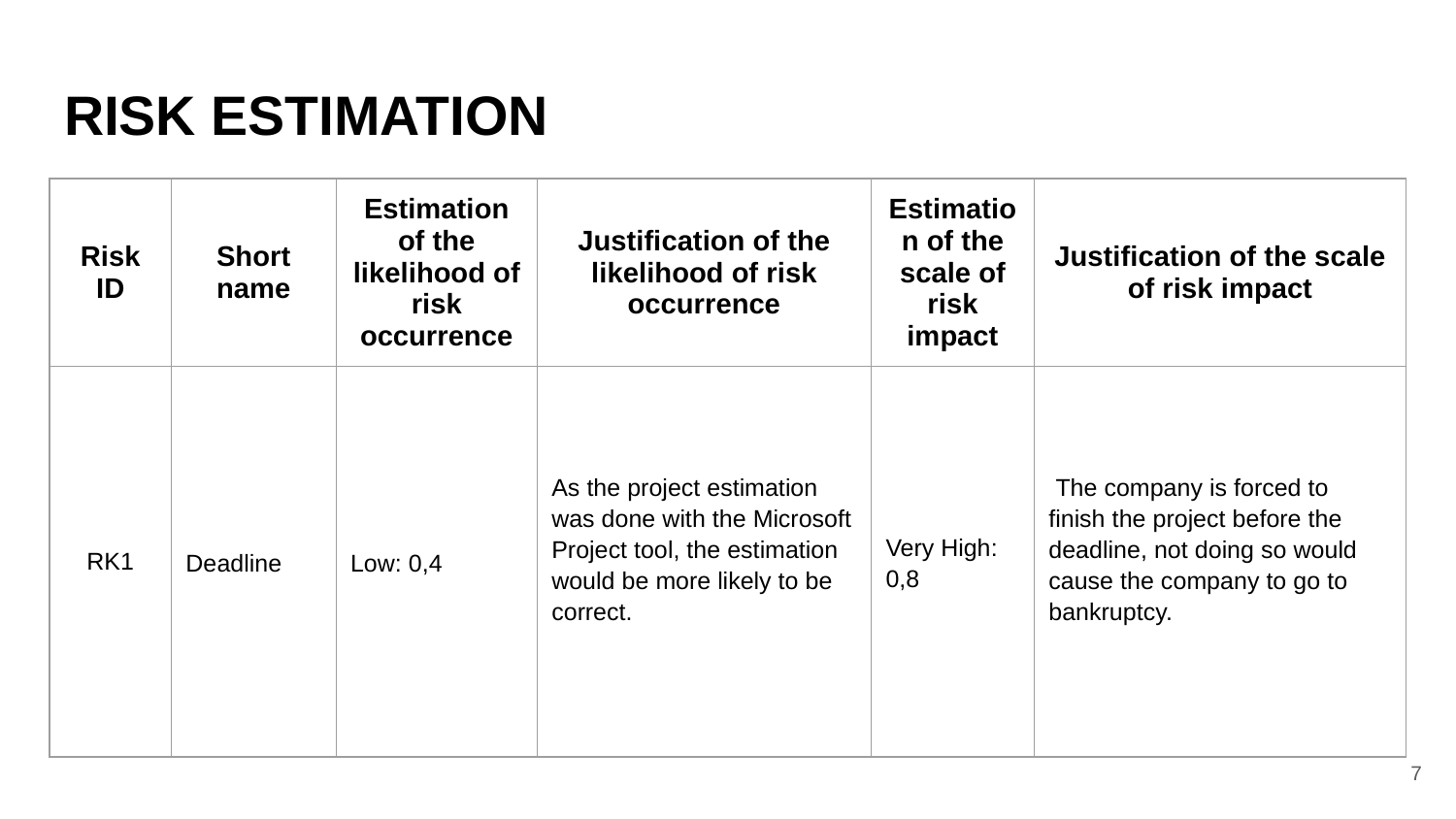

# RISK ESTIMATION
| Risk ID | Short name | Estimation of the likelihood of risk occurrence | Justification of the likelihood of risk occurrence | Estimation of the scale of risk impact | Justification of the scale of risk impact |
| --- | --- | --- | --- | --- | --- |
| RK1 | Deadline | Low: 0,4 | As the project estimation was done with the Microsoft Project tool, the estimation would be more likely to be correct. | Very High: 0,8 | The company is forced to finish the project before the deadline, not doing so would cause the company to go to bankruptcy. |
7